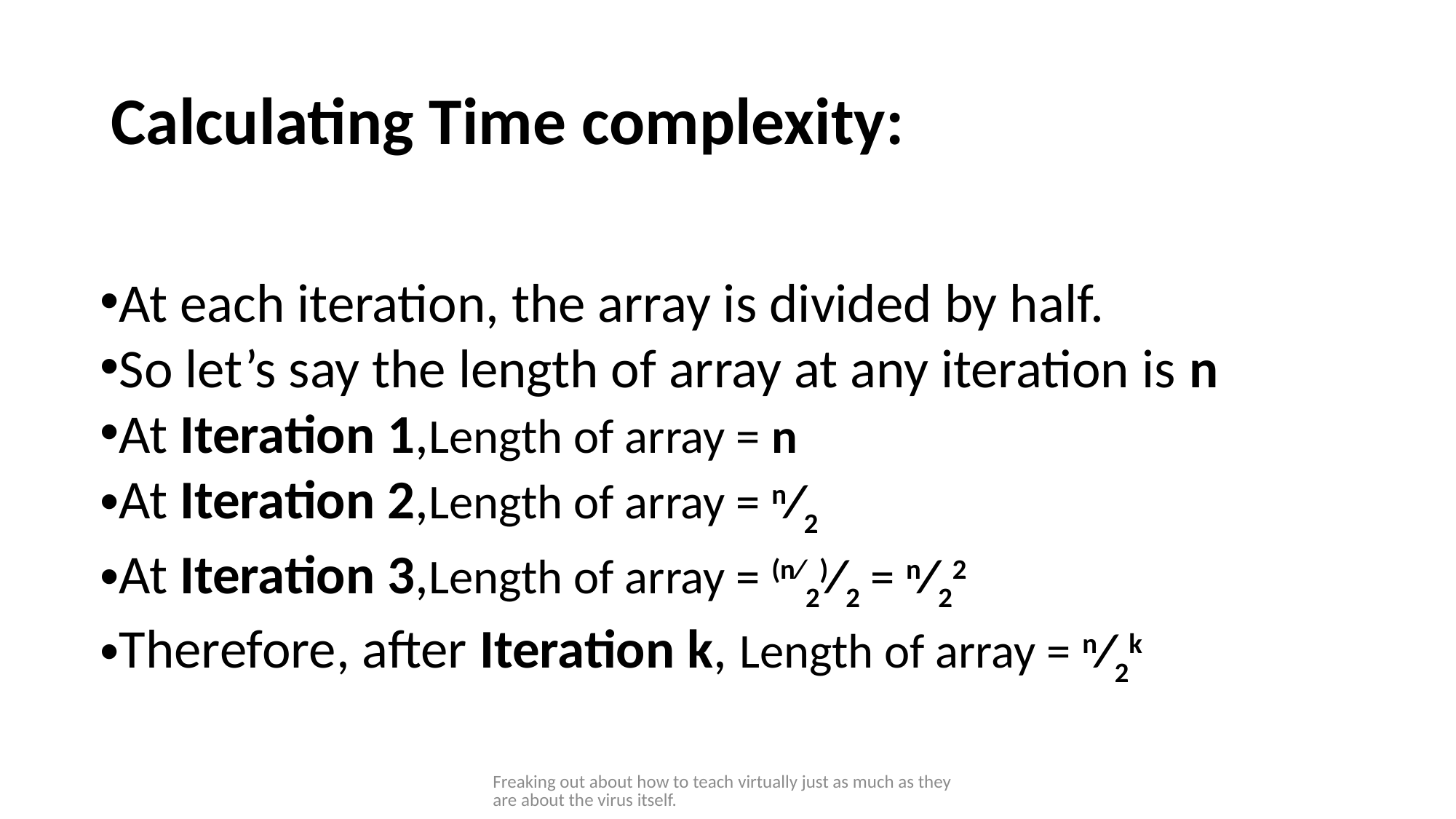

# Calculating Time complexity:

At each iteration, the array is divided by half.
So let’s say the length of array at any iteration is n
At Iteration 1,Length of array = n
At Iteration 2,Length of array = n⁄2
At Iteration 3,Length of array = (n⁄2)⁄2 = n⁄22
Therefore, after Iteration k, Length of array = n⁄2k

Freaking out about how to teach virtually just as much as they are about the virus itself.